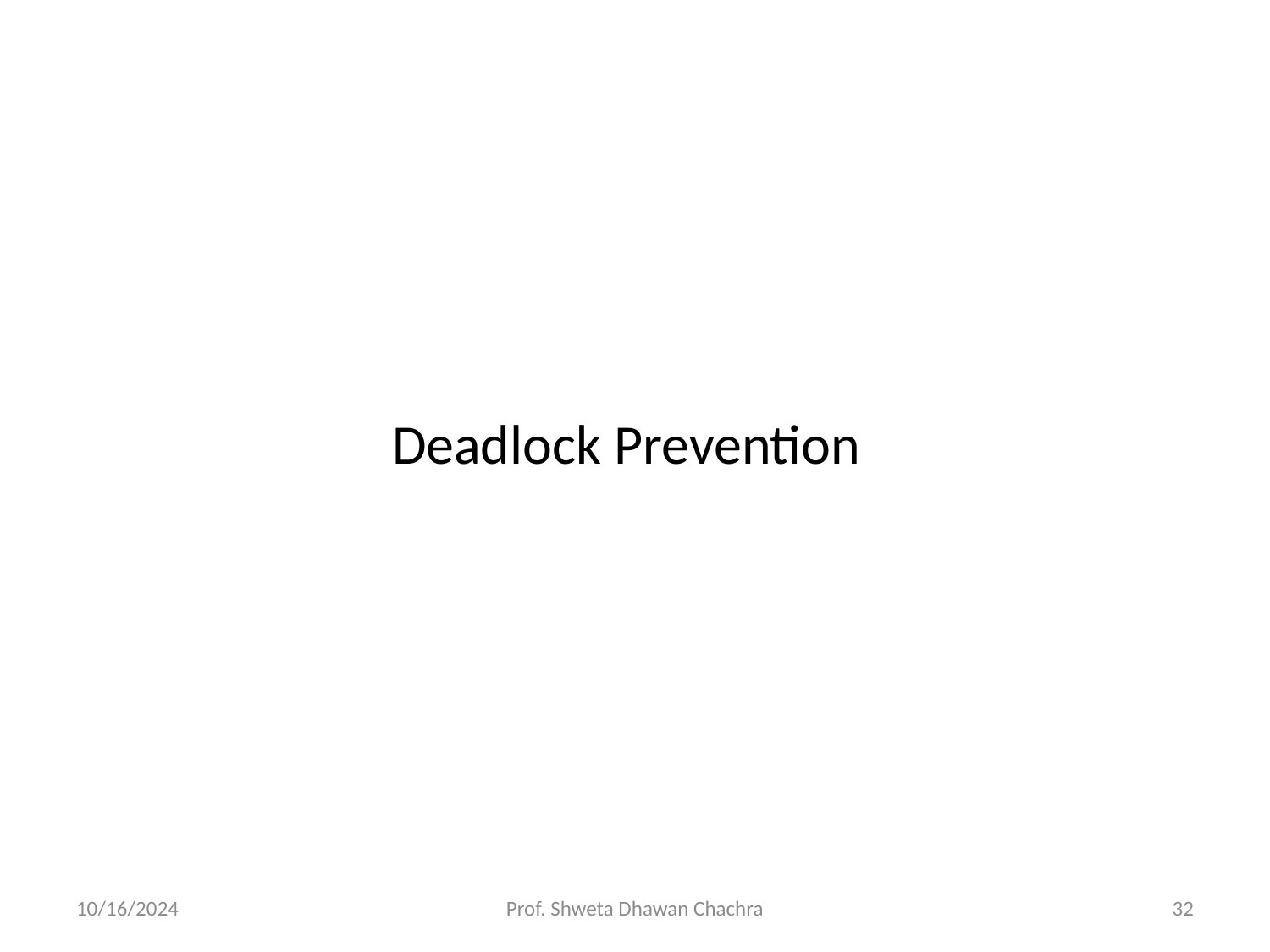

# Deadlock Prevention
10/16/2024
Prof. Shweta Dhawan Chachra
32